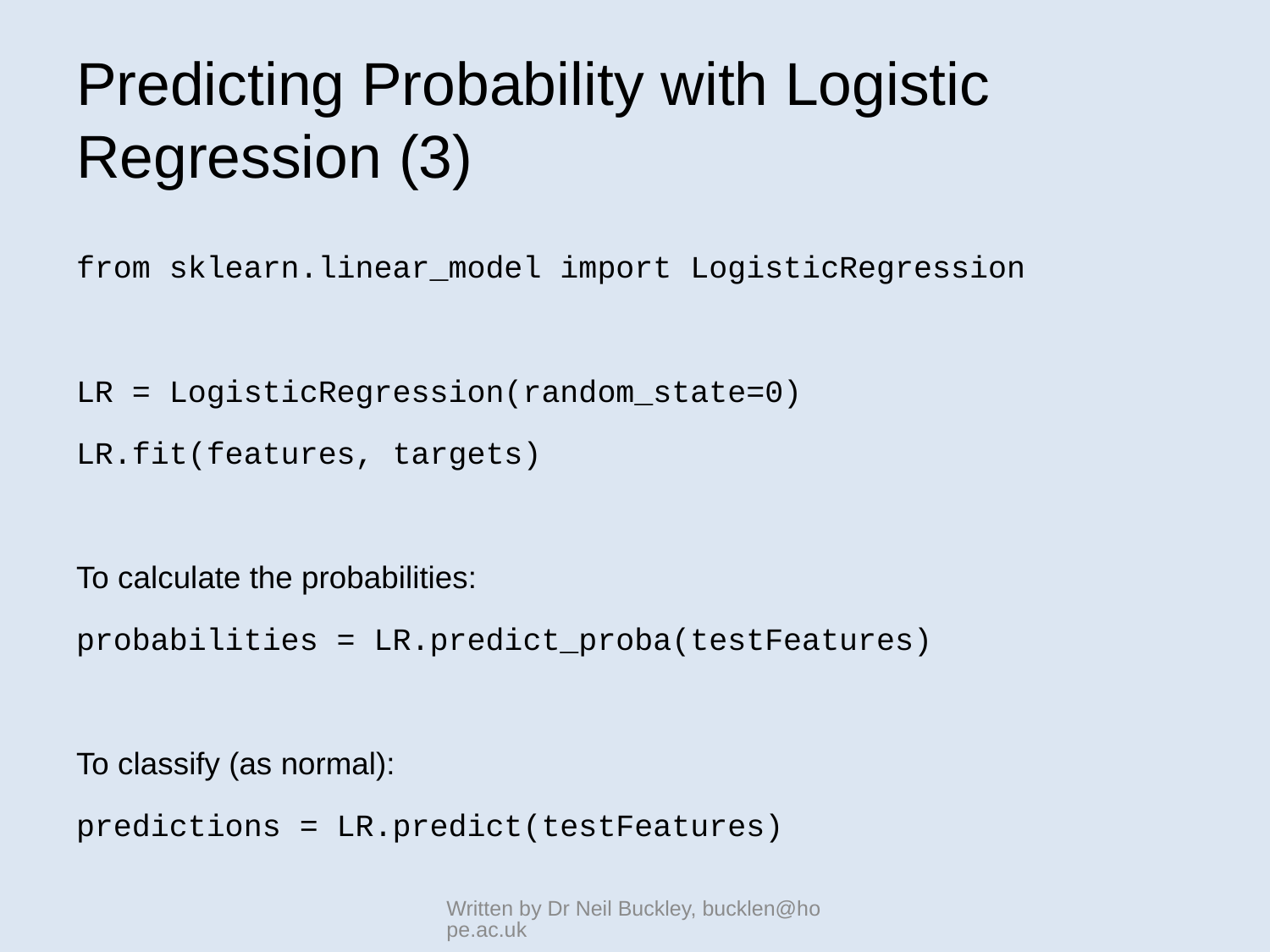

# Predicting Probability with Logistic Regression (3)
from sklearn.linear_model import LogisticRegression

LR = LogisticRegression(random_state=0)
LR.fit(features, targets)

To calculate the probabilities:
probabilities = LR.predict_proba(testFeatures)

To classify (as normal):
predictions = LR.predict(testFeatures)
Written by Dr Neil Buckley, bucklen@hope.ac.uk